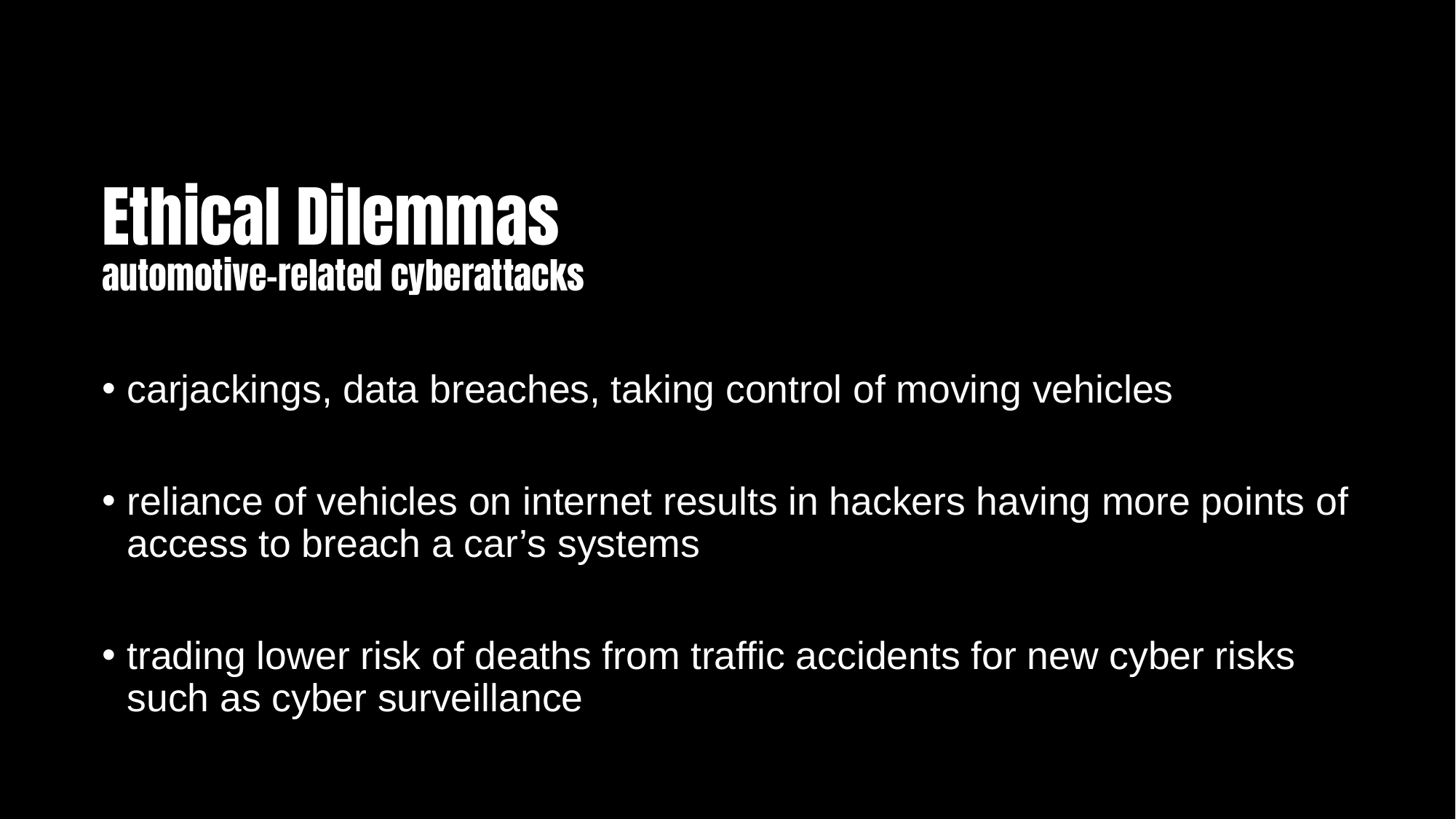

# Ethical Dilemmas  automotive-related cyberattacks
carjackings, data breaches, taking control of moving vehicles

reliance of vehicles on internet results in hackers having more points of access to breach a car’s systems

trading lower risk of deaths from traffic accidents for new cyber risks such as cyber surveillance